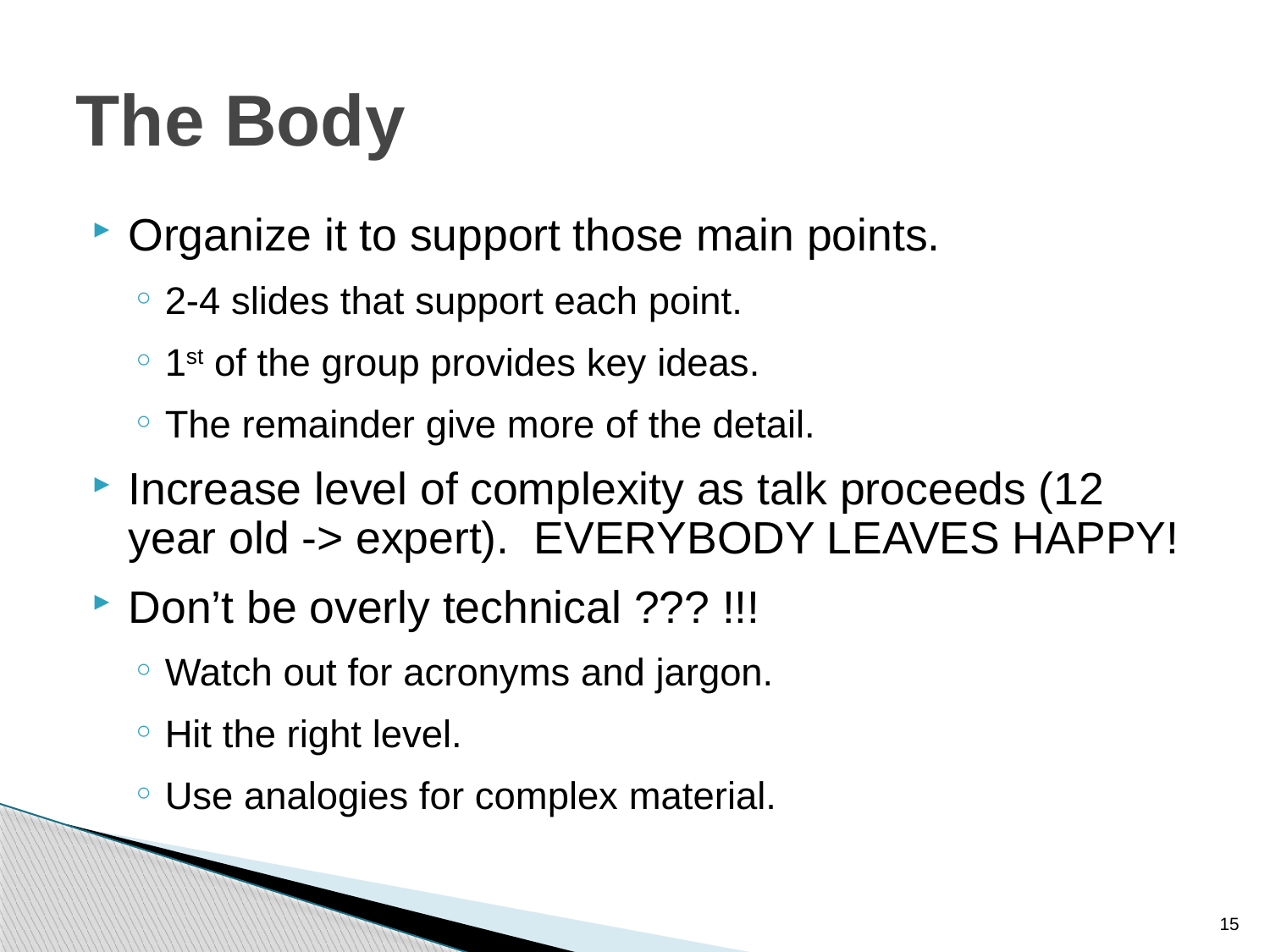

# The Body
Organize it to support those main points.
2-4 slides that support each point.
1st of the group provides key ideas.
The remainder give more of the detail.
Increase level of complexity as talk proceeds (12 year old -> expert).  EVERYBODY LEAVES HAPPY!
Don’t be overly technical ??? !!!
Watch out for acronyms and jargon.
Hit the right level.
Use analogies for complex material.
15